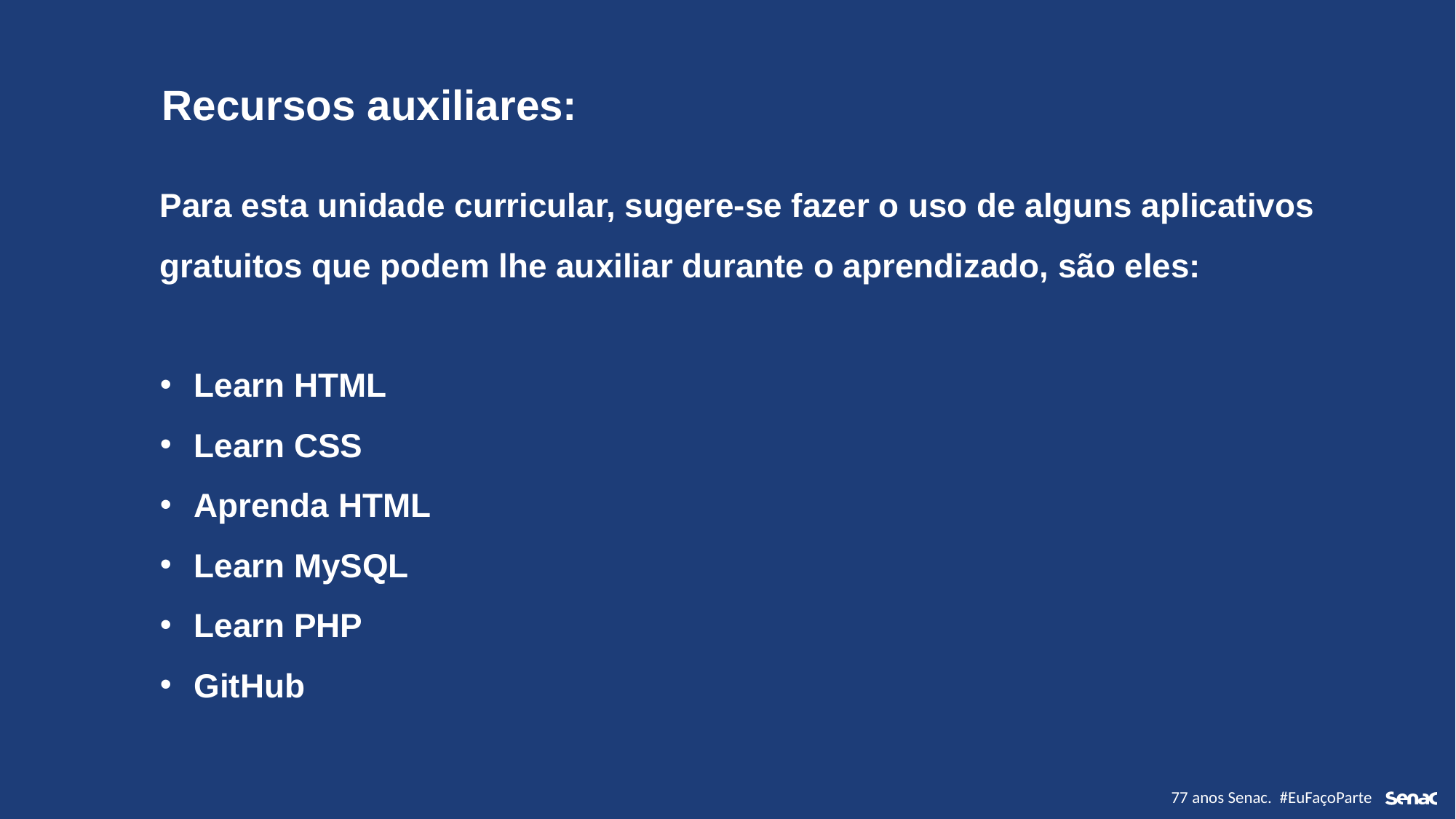

Recursos auxiliares:
Para esta unidade curricular, sugere-se fazer o uso de alguns aplicativos gratuitos que podem lhe auxiliar durante o aprendizado, são eles:

Learn HTML
Learn CSS
Aprenda HTML
Learn MySQL
Learn PHP
GitHub